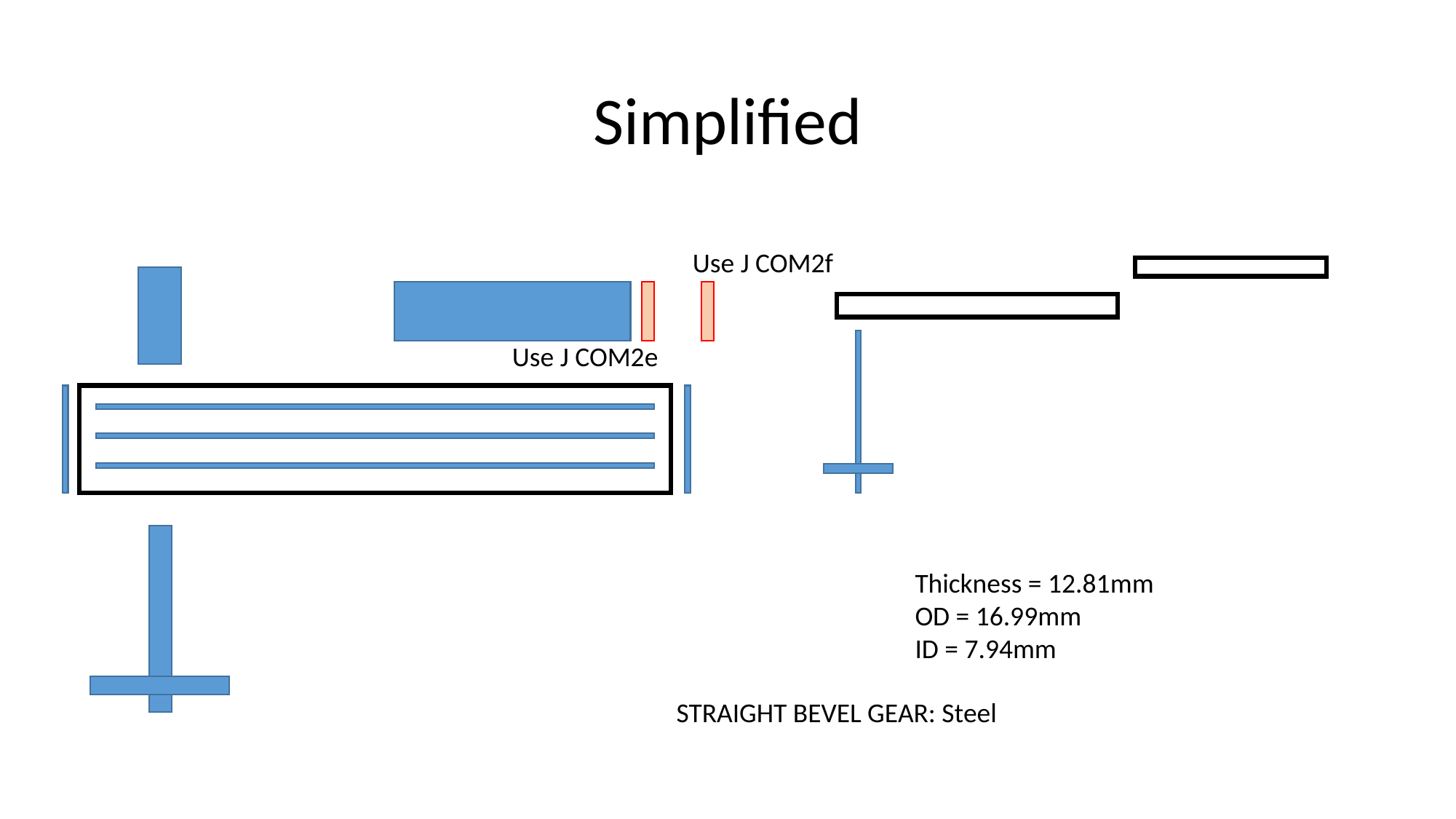

# Simplified
Use J COM2f

Use J COM2e

Thickness = 12.81mm
OD = 16.99mm
ID = 7.94mm

STRAIGHT BEVEL GEAR: Steel